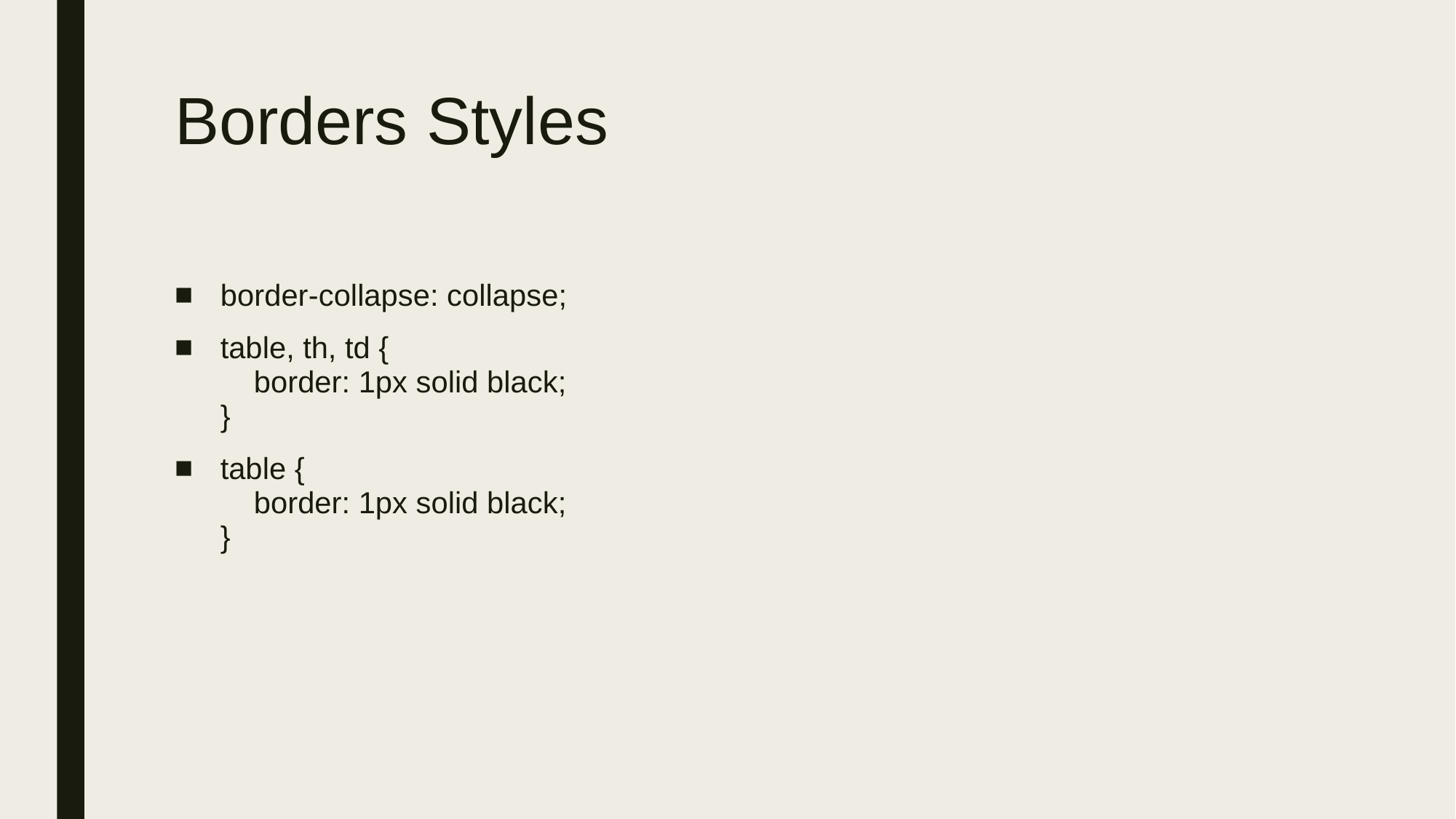

# Borders Styles
border-collapse: collapse;
table, th, td {
    border: 1px solid black;
}
table {
    border: 1px solid black;
}